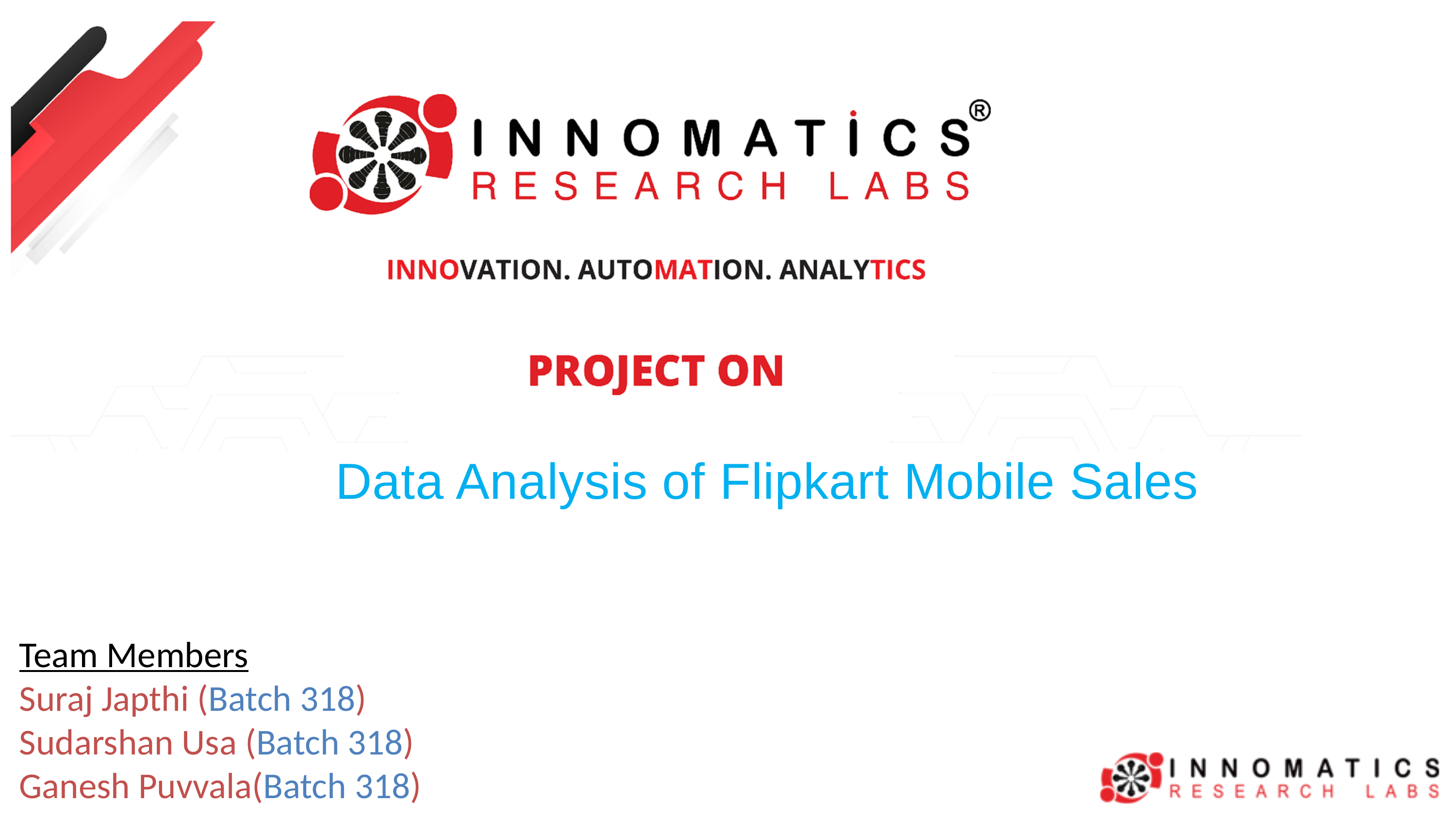

Data Analysis of Flipkart Mobile Sales

Team Members
Suraj Japthi (Batch 318)
Sudarshan Usa (Batch 318)
Ganesh Puvvala(Batch 318)